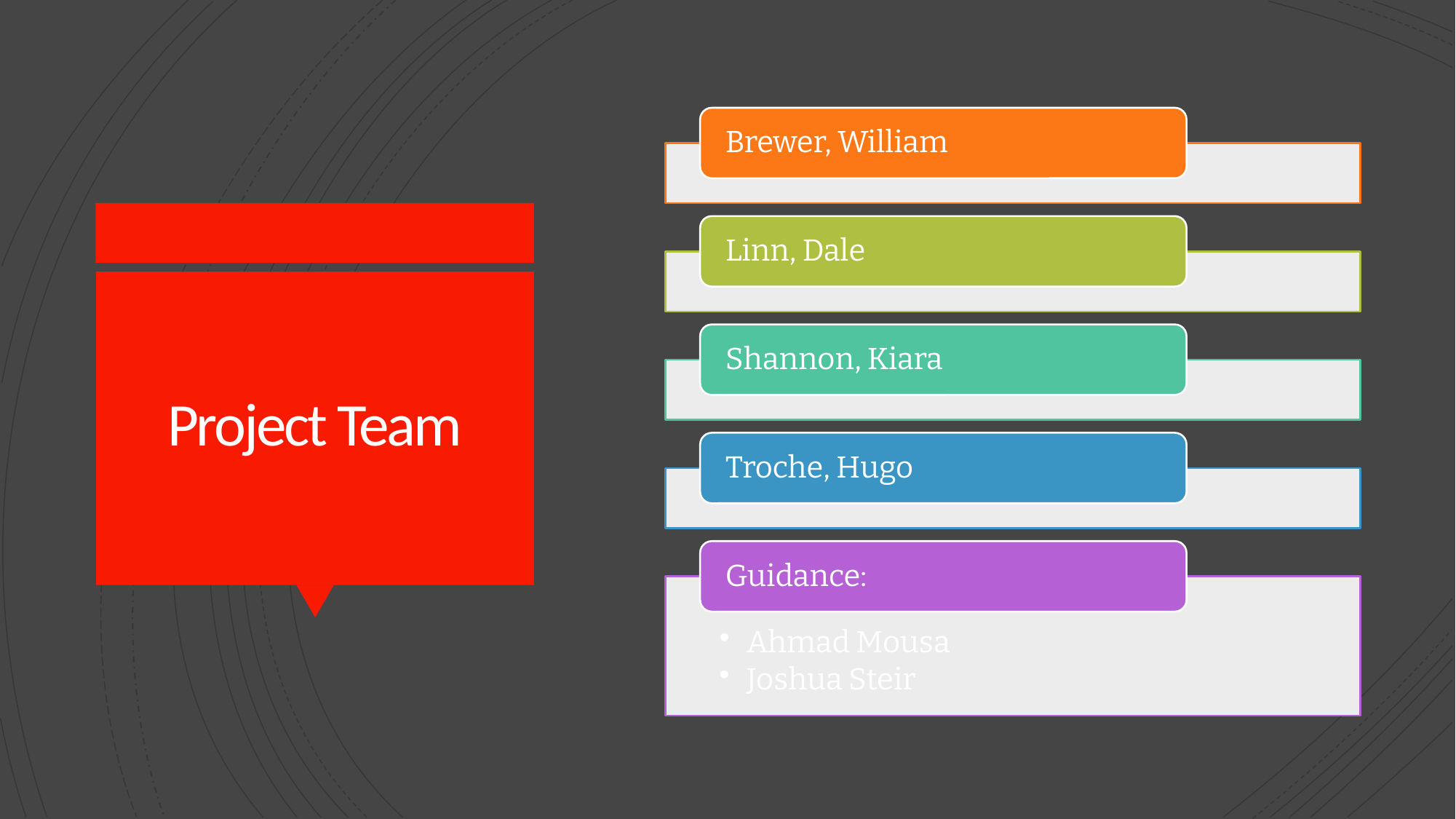

Brewer, William
Linn, Dale
Shannon, Kiara
Troche, Hugo
Ahmad Mousa
Joshua Steir
Guidance:
# Project Team